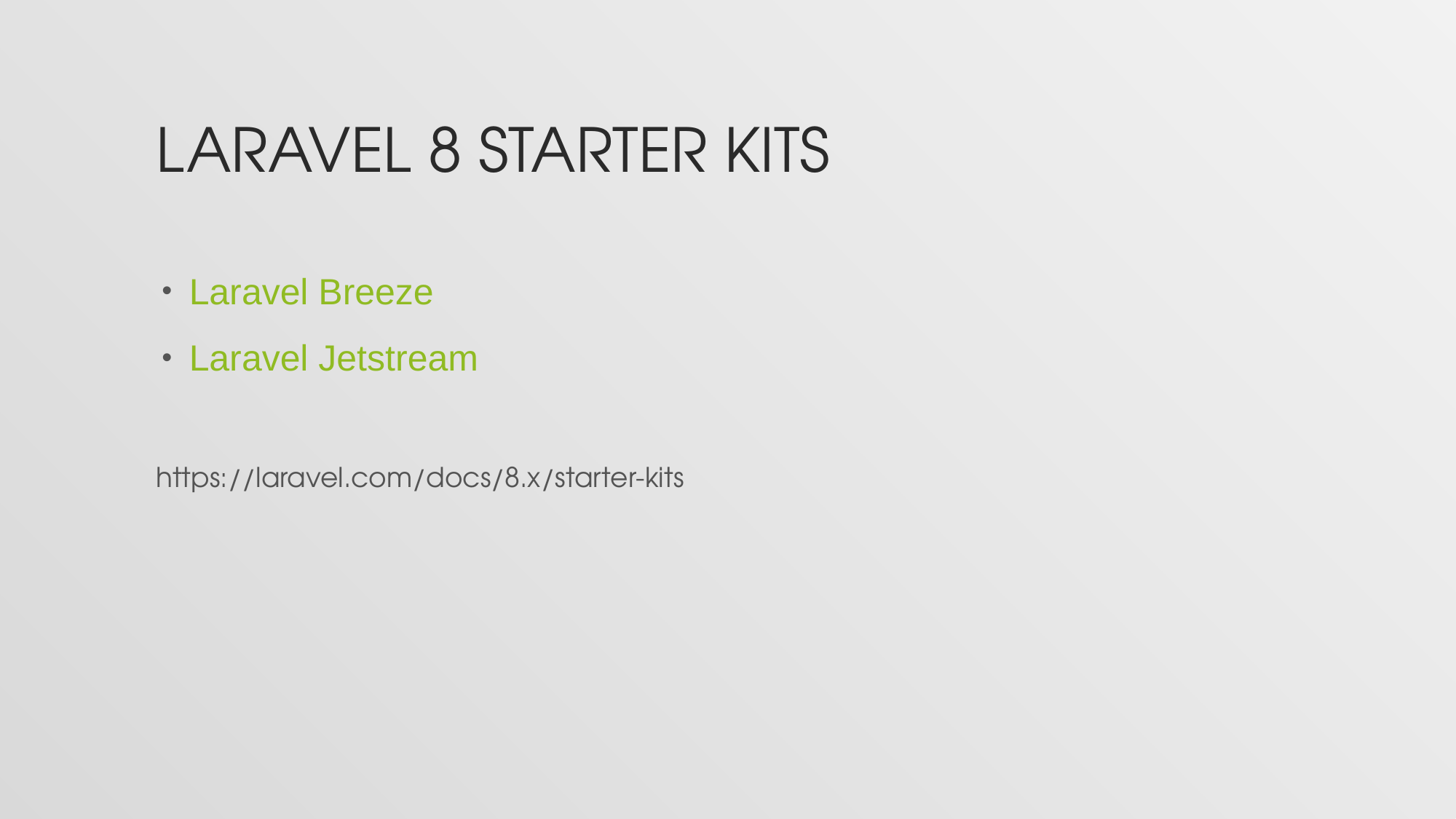

# Laravel 8 STARTER KITS
Laravel Breeze
Laravel Jetstream
https://laravel.com/docs/8.x/starter-kits